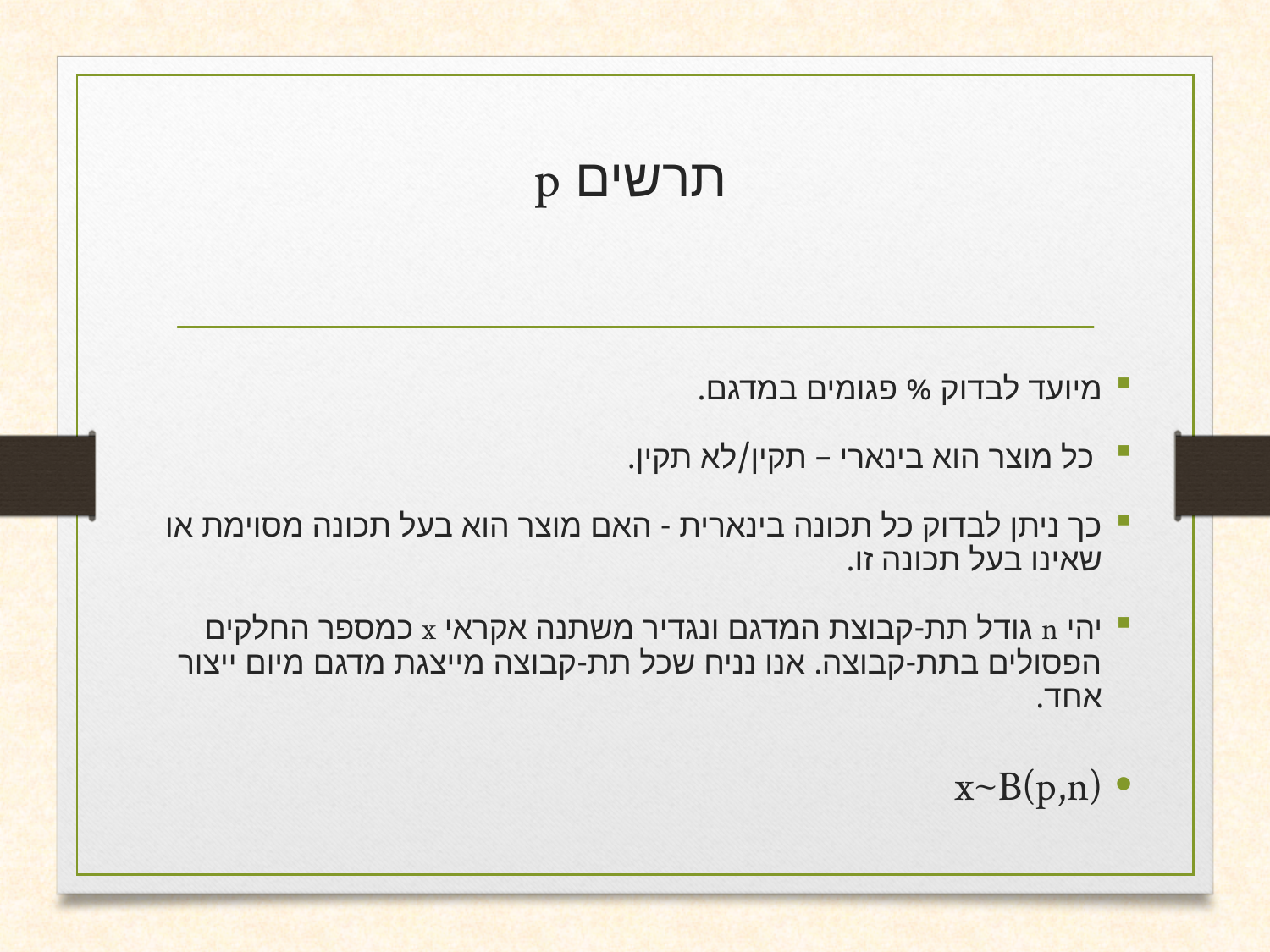

# תרשים p
מיועד לבדוק % פגומים במדגם.

 כל מוצר הוא בינארי – תקין/לא תקין.

כך ניתן לבדוק כל תכונה בינארית - האם מוצר הוא בעל תכונה מסוימת או שאינו בעל תכונה זו.

יהי n גודל תת-קבוצת המדגם ונגדיר משתנה אקראי x כמספר החלקים הפסולים בתת-קבוצה. אנו נניח שכל תת-קבוצה מייצגת מדגם מיום ייצור אחד.

x~B(p,n)